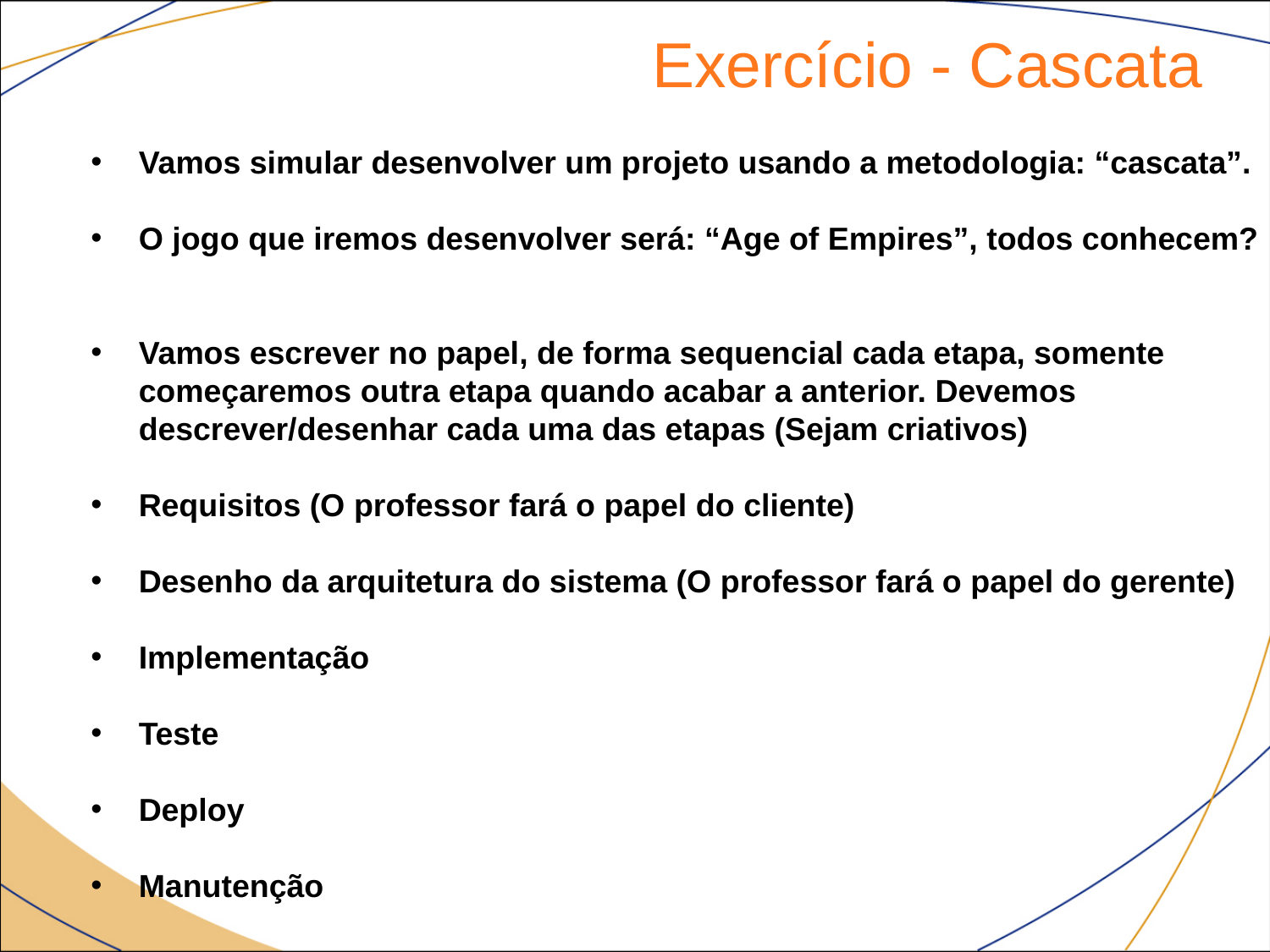

Exercício - Cascata
Vamos simular desenvolver um projeto usando a metodologia: “cascata”.

O jogo que iremos desenvolver será: “Age of Empires”, todos conhecem?

Vamos escrever no papel, de forma sequencial cada etapa, somente começaremos outra etapa quando acabar a anterior. Devemos descrever/desenhar cada uma das etapas (Sejam criativos)

Requisitos (O professor fará o papel do cliente)

Desenho da arquitetura do sistema (O professor fará o papel do gerente)

Implementação

Teste

Deploy

Manutenção